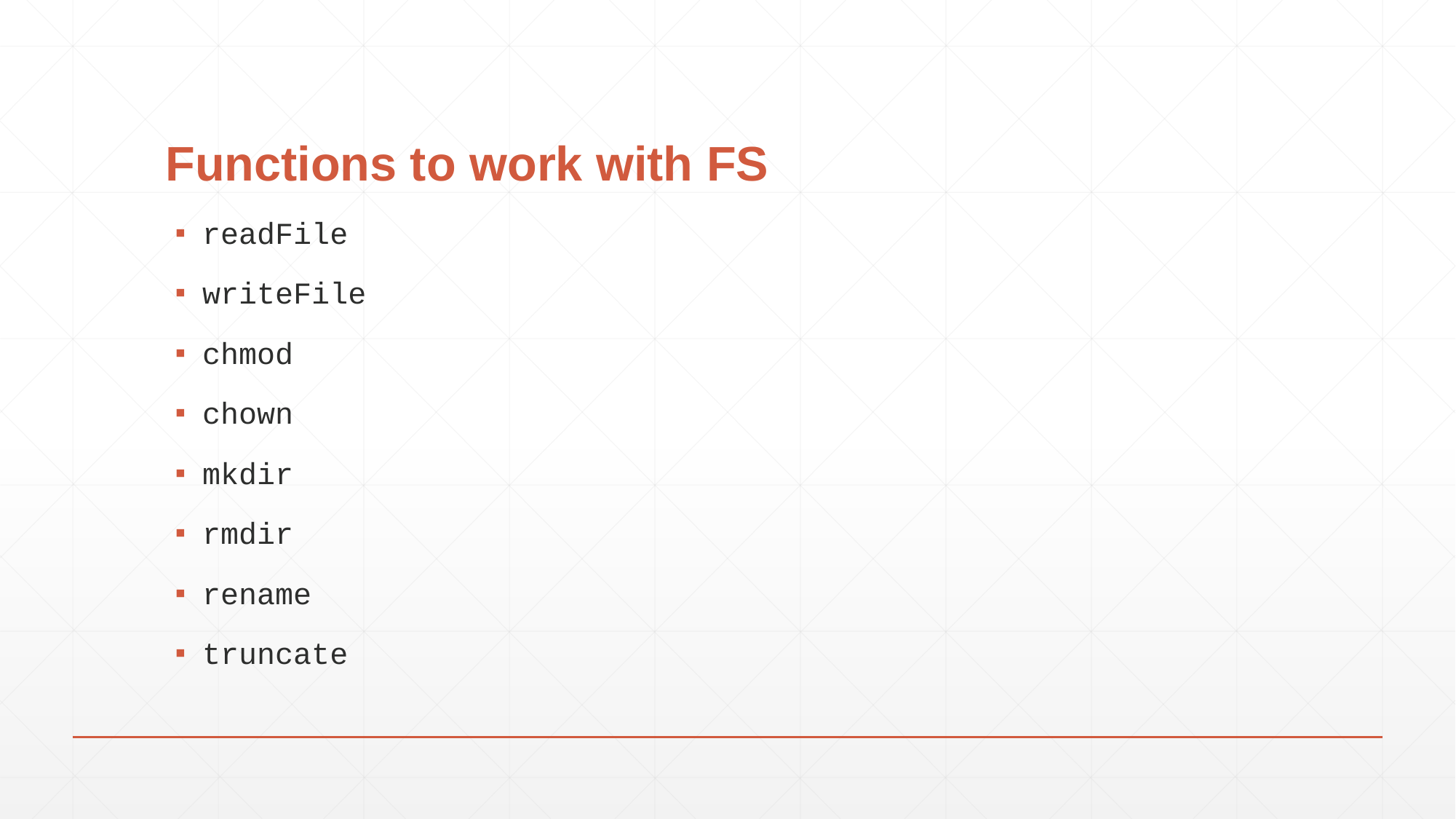

# Functions to work with FS
readFile
writeFile
chmod
chown
mkdir
rmdir
rename
truncate